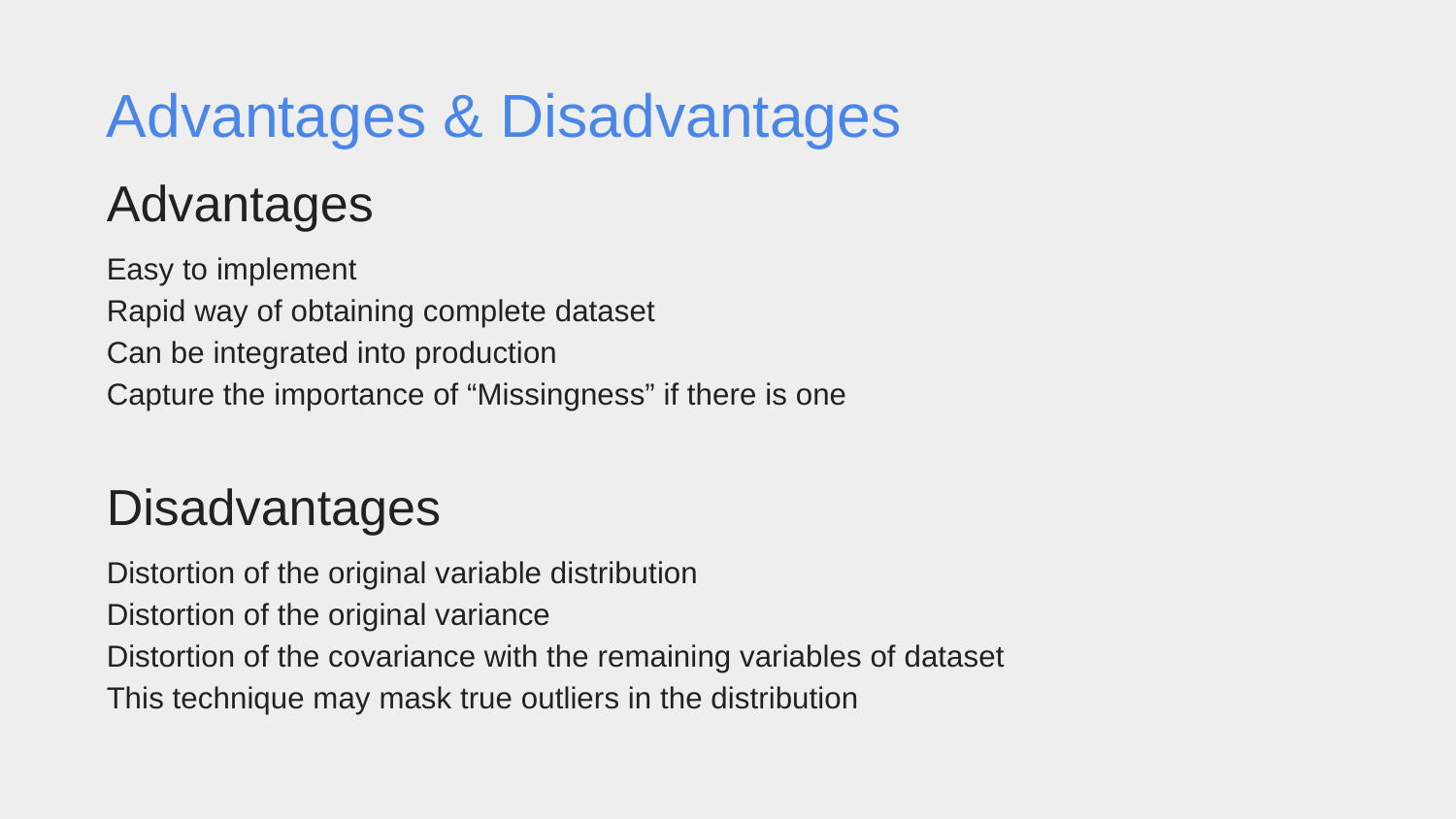

Advantages & Disadvantages
Advantages
Easy to implement
Rapid way of obtaining complete dataset
Can be integrated into production
Capture the importance of “Missingness” if there is one
Disadvantages
Distortion of the original variable distribution
Distortion of the original variance
Distortion of the covariance with the remaining variables of dataset
This technique may mask true outliers in the distribution